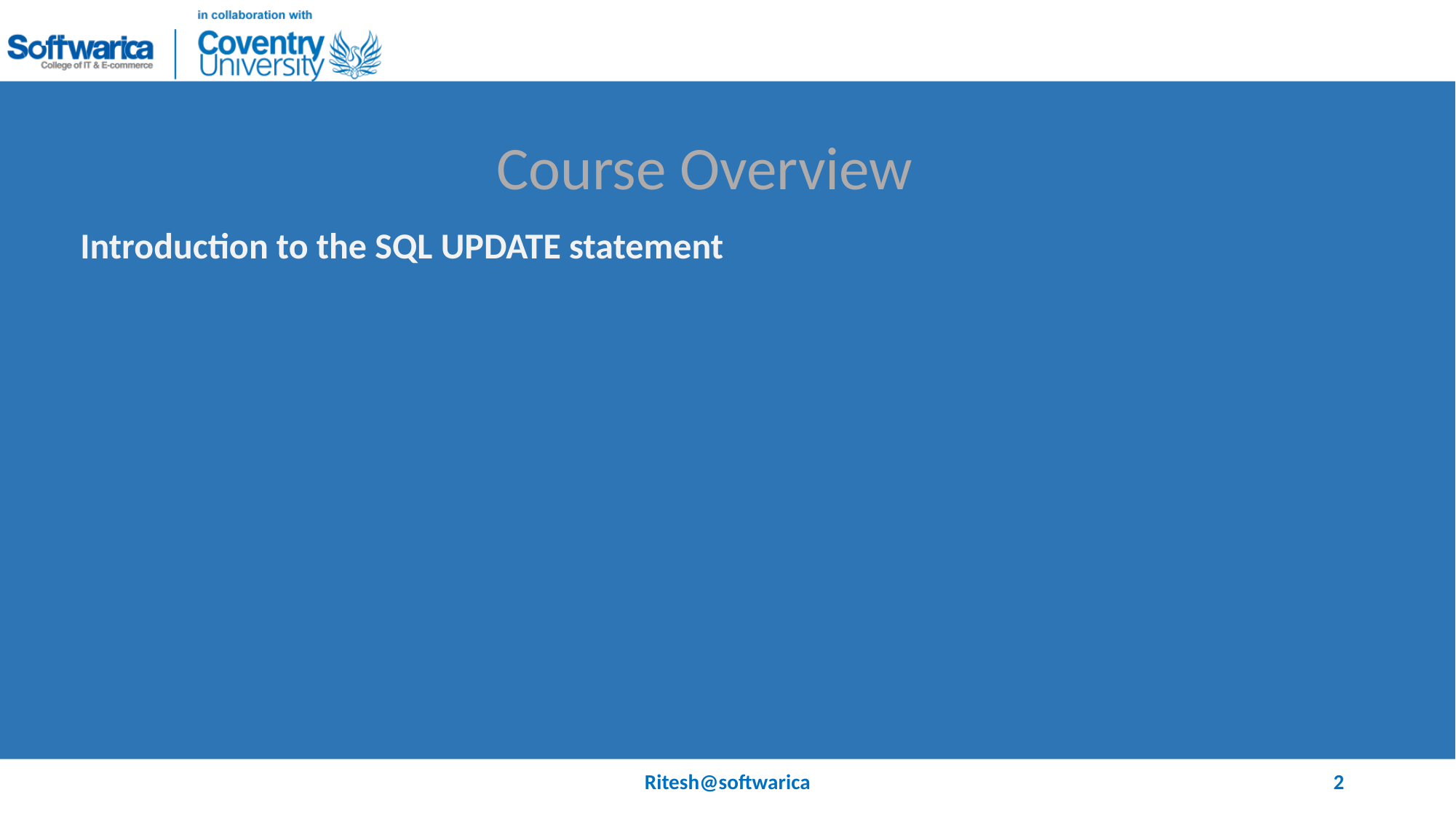

# Course Overview
Introduction to the SQL UPDATE statement
Ritesh@softwarica
2